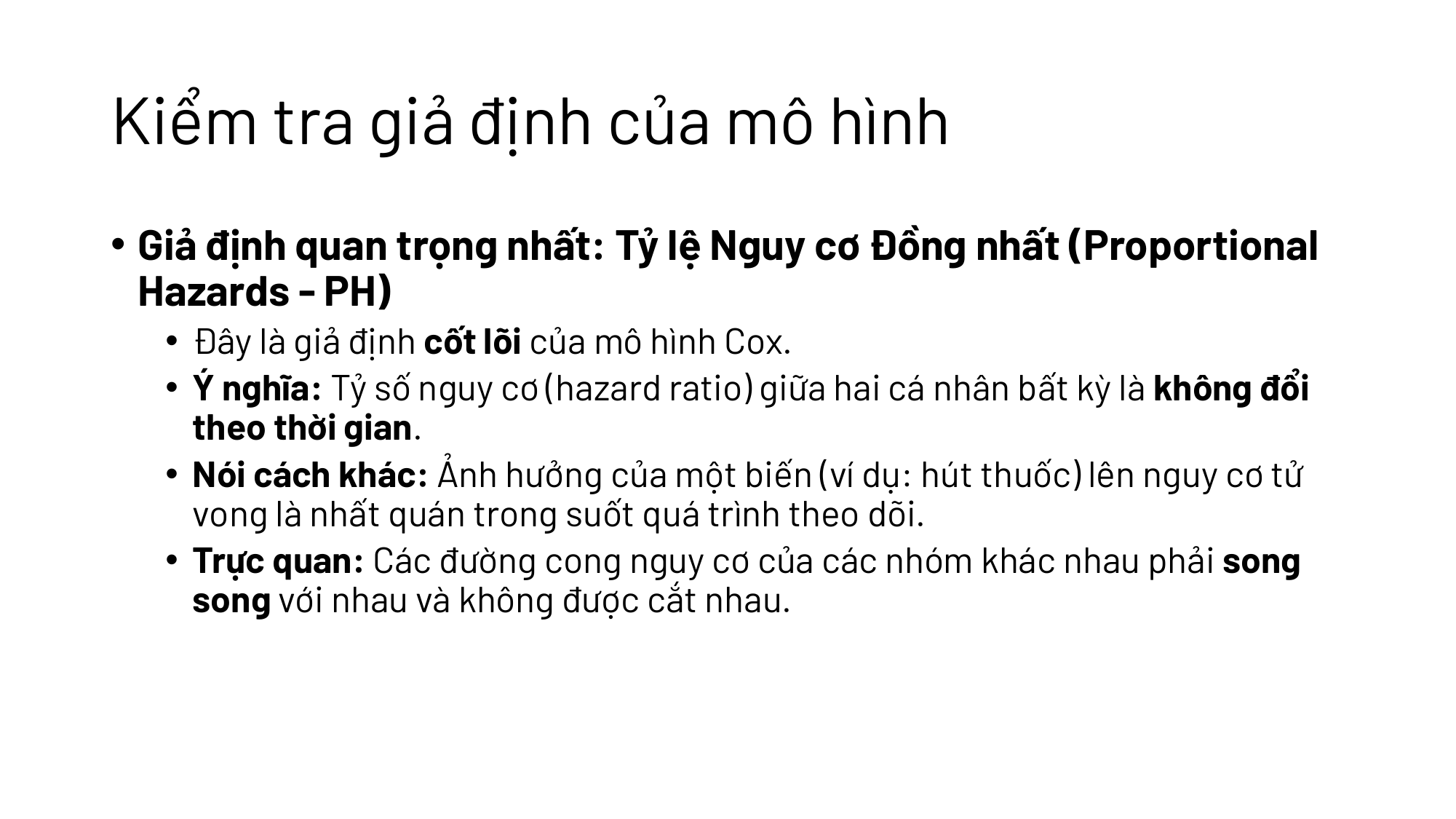

# Kiểm tra giả định của mô hình
Giả định quan trọng nhất: Tỷ lệ Nguy cơ Đồng nhất (Proportional Hazards - PH)
Đây là giả định cốt lõi của mô hình Cox.
Ý nghĩa: Tỷ số nguy cơ (hazard ratio) giữa hai cá nhân bất kỳ là không đổi theo thời gian.
Nói cách khác: Ảnh hưởng của một biến (ví dụ: hút thuốc) lên nguy cơ tử vong là nhất quán trong suốt quá trình theo dõi.
Trực quan: Các đường cong nguy cơ của các nhóm khác nhau phải song song với nhau và không được cắt nhau.